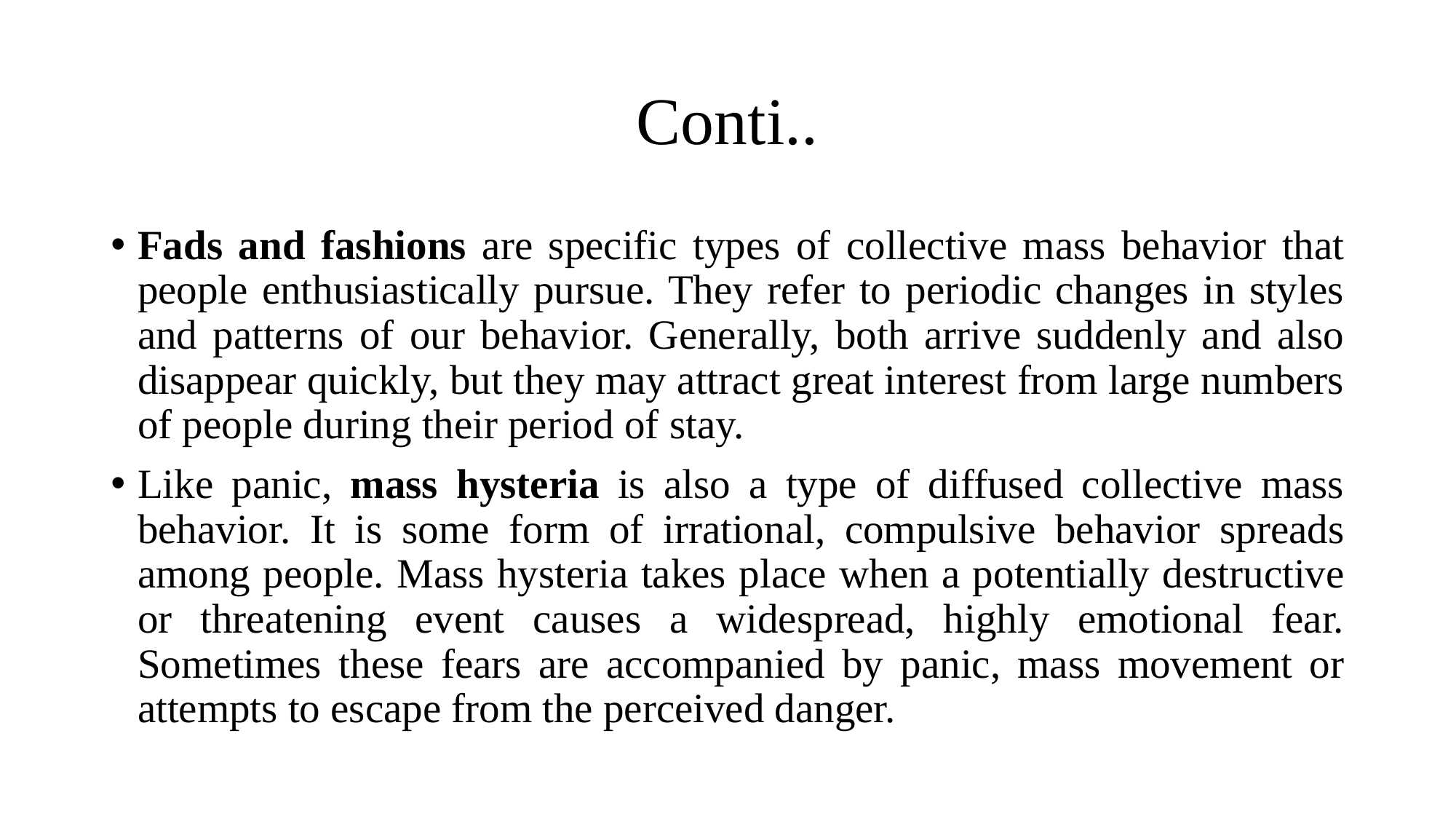

# Conti..
Fads and fashions are specific types of collective mass behavior that people enthusiastically pursue. They refer to periodic changes in styles and patterns of our behavior. Generally, both arrive suddenly and also disappear quickly, but they may attract great interest from large numbers of people during their period of stay.
Like panic, mass hysteria is also a type of diffused collective mass behavior. It is some form of irrational, compulsive behavior spreads among people. Mass hysteria takes place when a potentially destructive or threatening event causes a widespread, highly emotional fear. Sometimes these fears are accompanied by panic, mass movement or attempts to escape from the perceived danger.